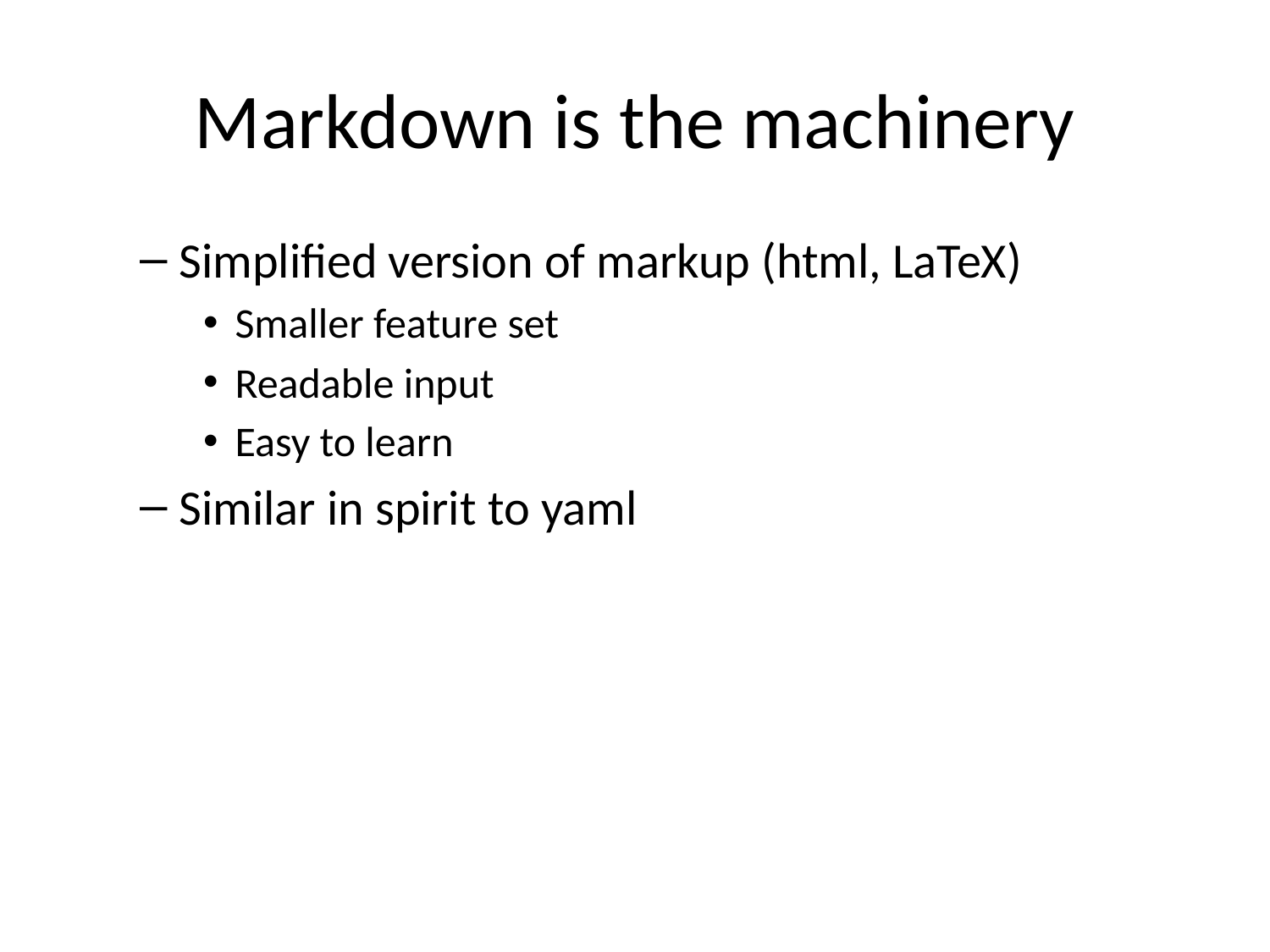

# Markdown is the machinery
Simplified version of markup (html, LaTeX)
Smaller feature set
Readable input
Easy to learn
Similar in spirit to yaml